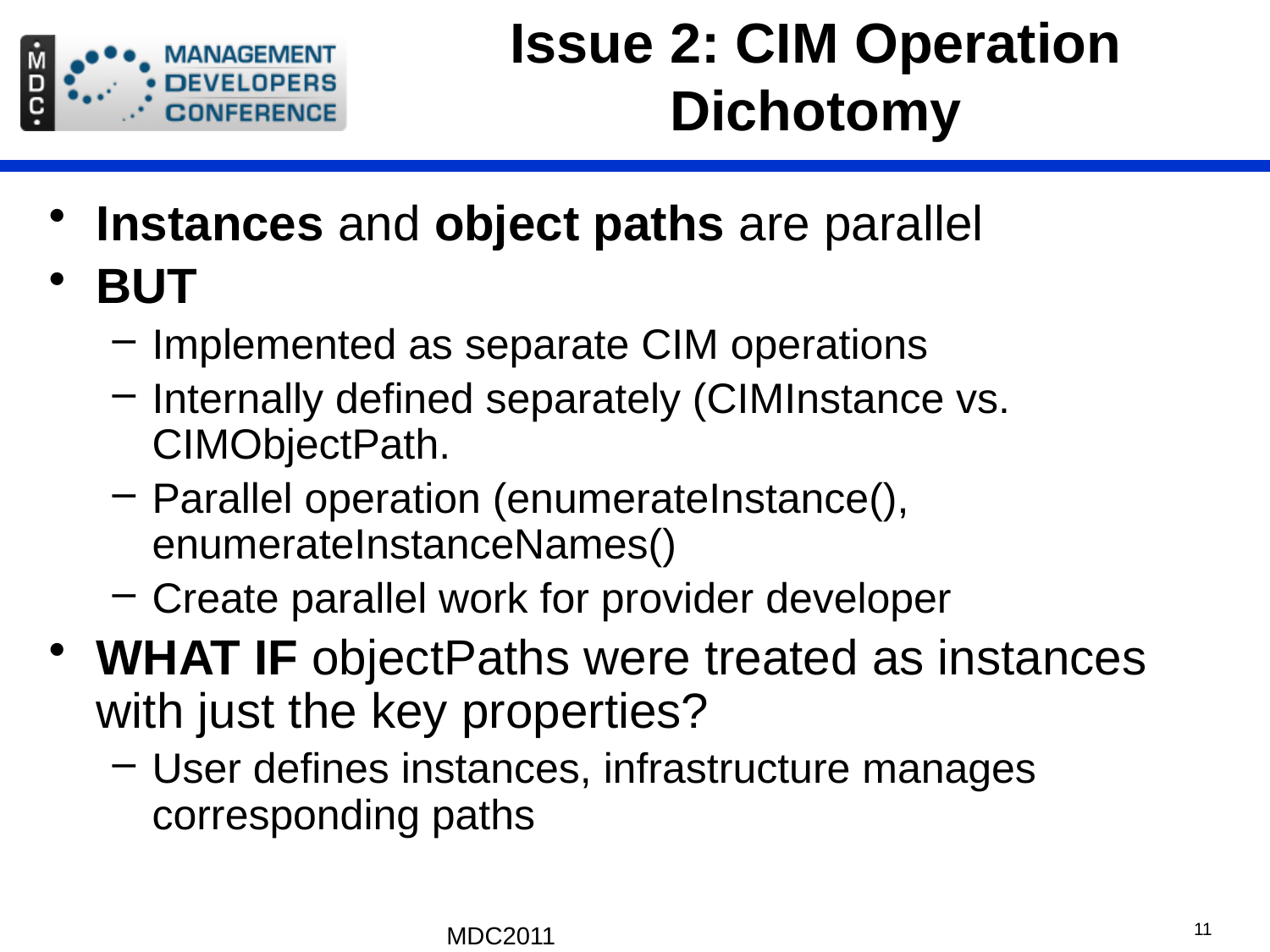

# Issue 2: CIM Operation Dichotomy
Instances and object paths are parallel
BUT
Implemented as separate CIM operations
Internally defined separately (CIMInstance vs. CIMObjectPath.
Parallel operation (enumerateInstance(), enumerateInstanceNames()
Create parallel work for provider developer
WHAT IF objectPaths were treated as instances with just the key properties?
User defines instances, infrastructure manages corresponding paths

MDC2011
11